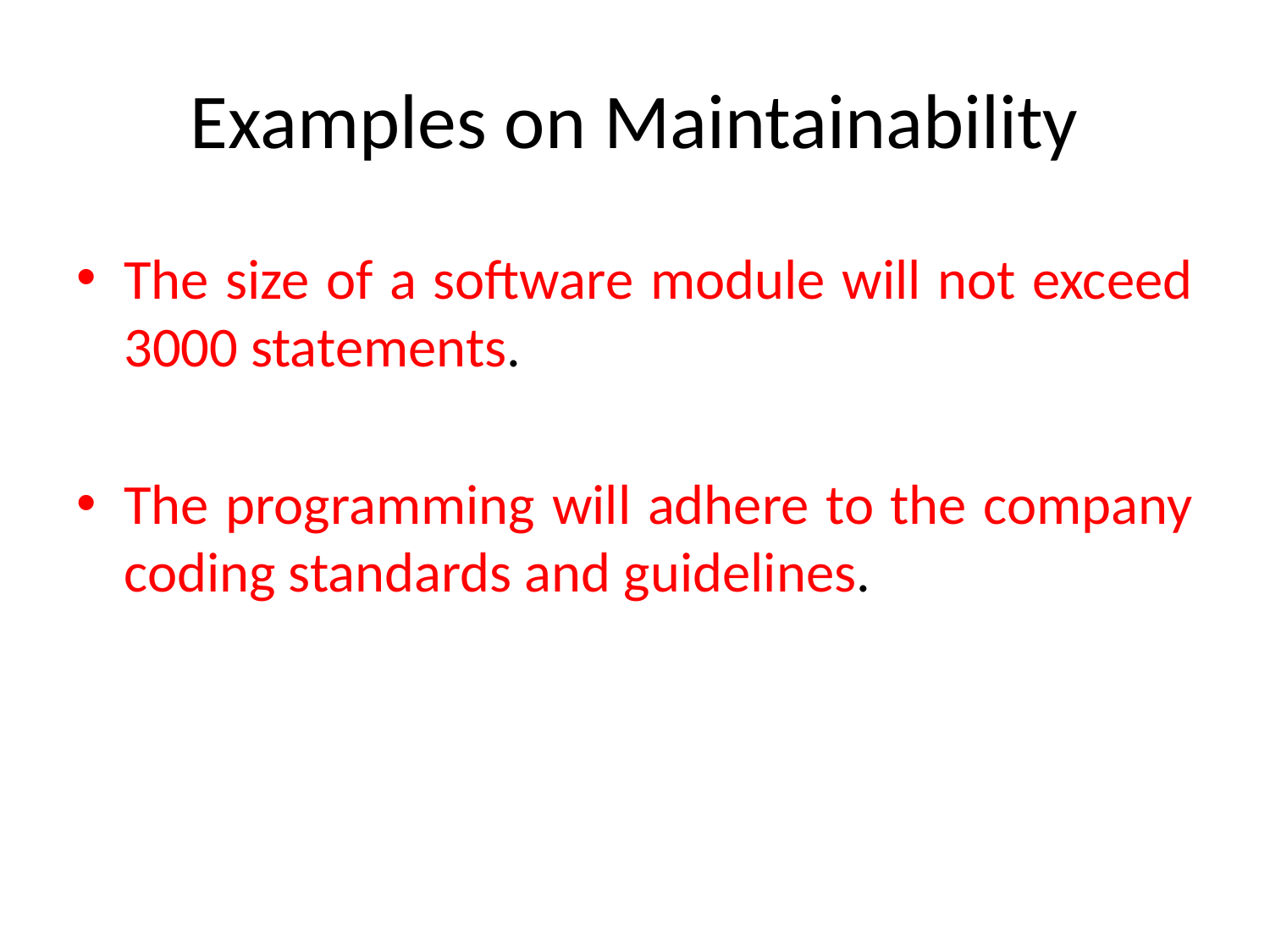

# Examples on Maintainability
The size of a software module will not exceed 3000 statements.

The programming will adhere to the company coding standards and guidelines.